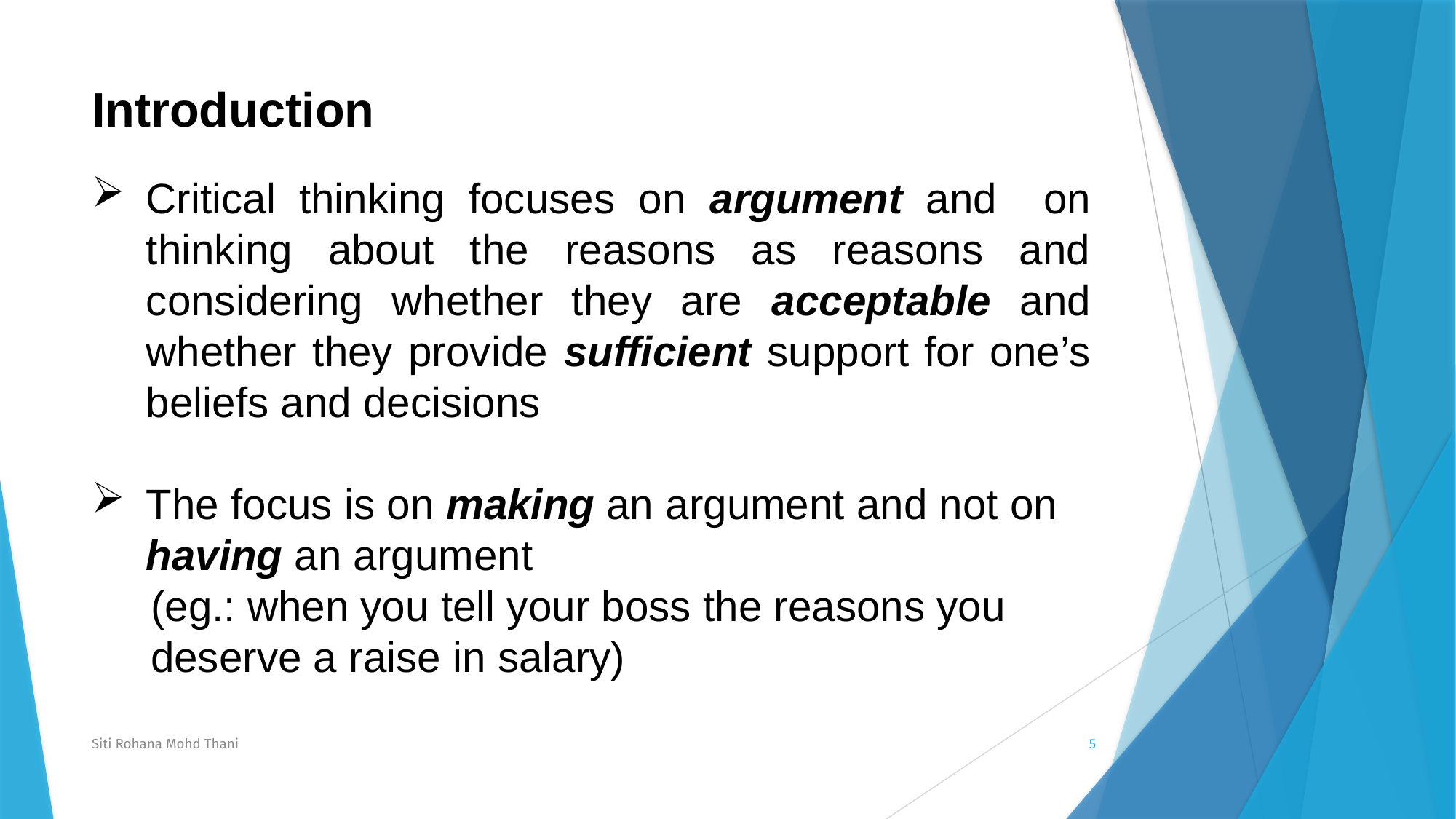

# Introduction
Critical thinking focuses on argument and  on thinking about the reasons as reasons and considering whether they are acceptable and whether they provide sufficient support for one’s beliefs and decisions

The focus is on making an argument and not on having an argument
     (eg.: when you tell your boss the reasons you
     deserve a raise in salary)
Siti Rohana Mohd Thani
5